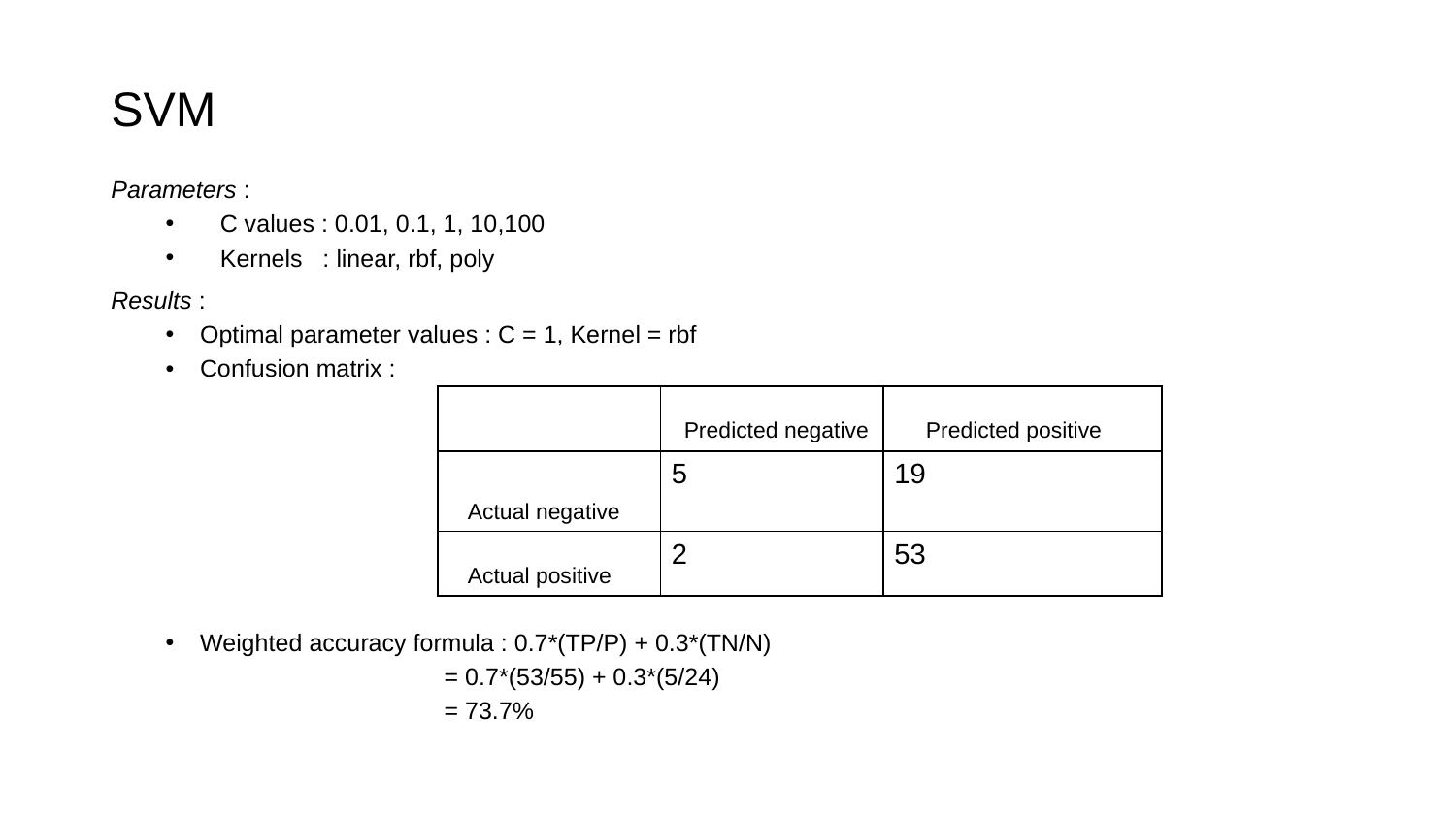

SVM
Parameters :
C values : 0.01, 0.1, 1, 10,100
Kernels   : linear, rbf, poly
Results :
Optimal parameter values : C = 1, Kernel = rbf
Confusion matrix :

Weighted accuracy formula : 0.7*(TP/P) + 0.3*(TN/N)
                                         = 0.7*(53/55) + 0.3*(5/24)
                                         = 73.7%

|  | Predicted negative | Predicted positive |
| --- | --- | --- |
| Actual negative | 5 | 19 |
| Actual positive | 2 | 53 |